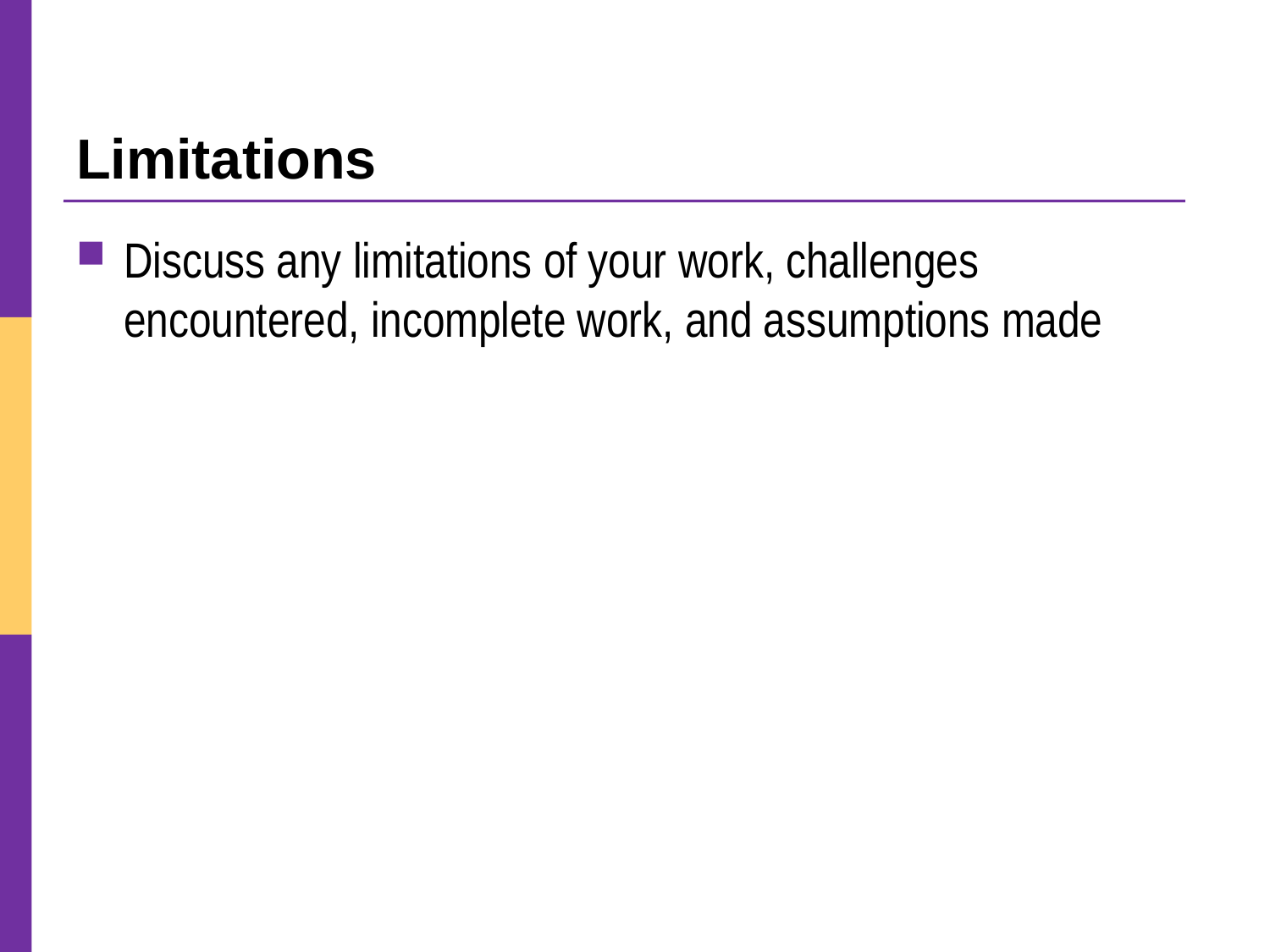

# Limitations
Discuss any limitations of your work, challenges encountered, incomplete work, and assumptions made